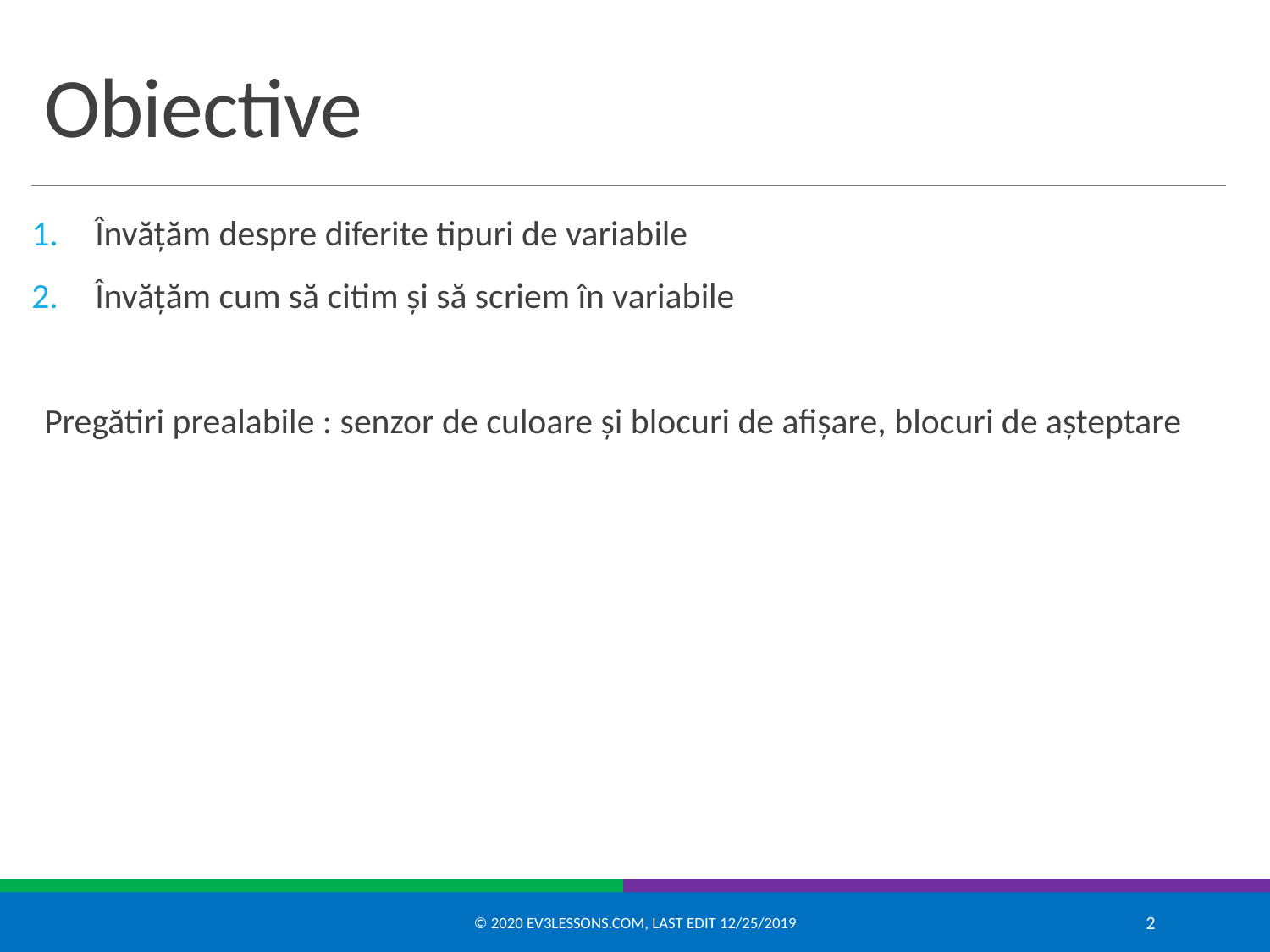

# Obiective
Învățăm despre diferite tipuri de variabile
Învățăm cum să citim și să scriem în variabile

Pregătiri prealabile : senzor de culoare și blocuri de afișare, blocuri de așteptare
© 2020 EV3Lessons.com, Last edit 12/25/2019
2